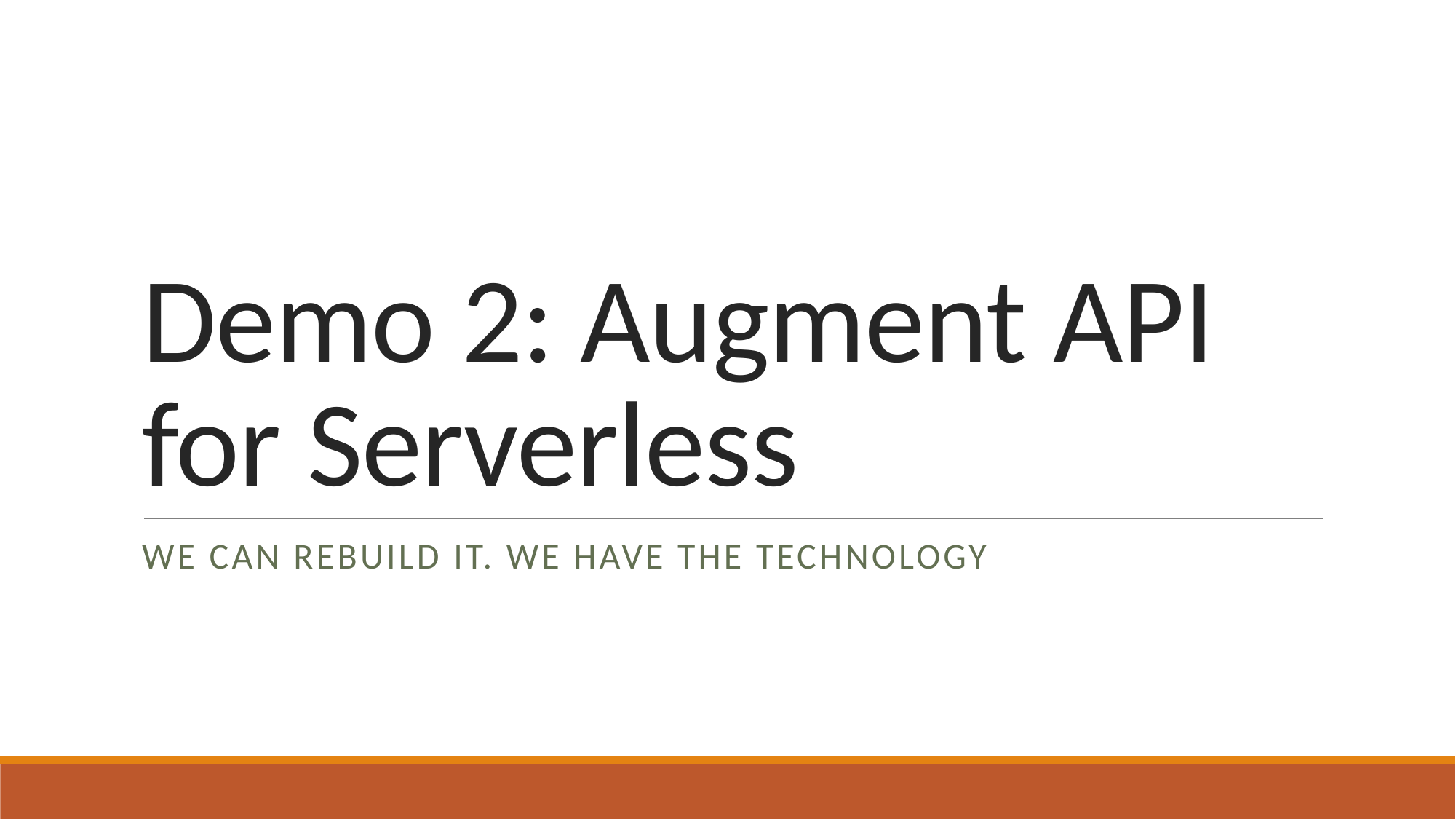

# Demo 2: Augment API for Serverless
We can rebuild it. We have the technology